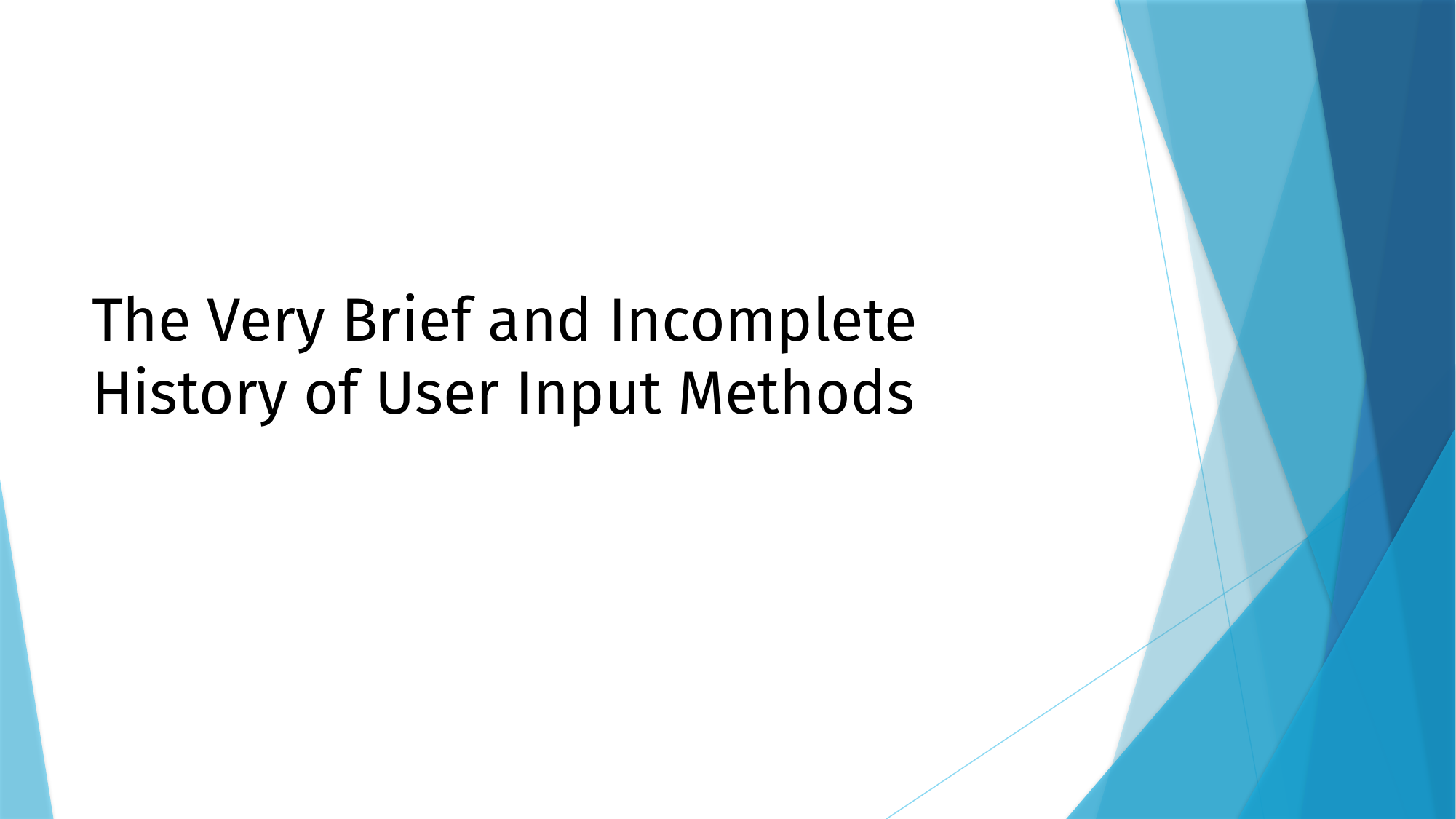

# The Very Brief and Incomplete History of User Input Methods